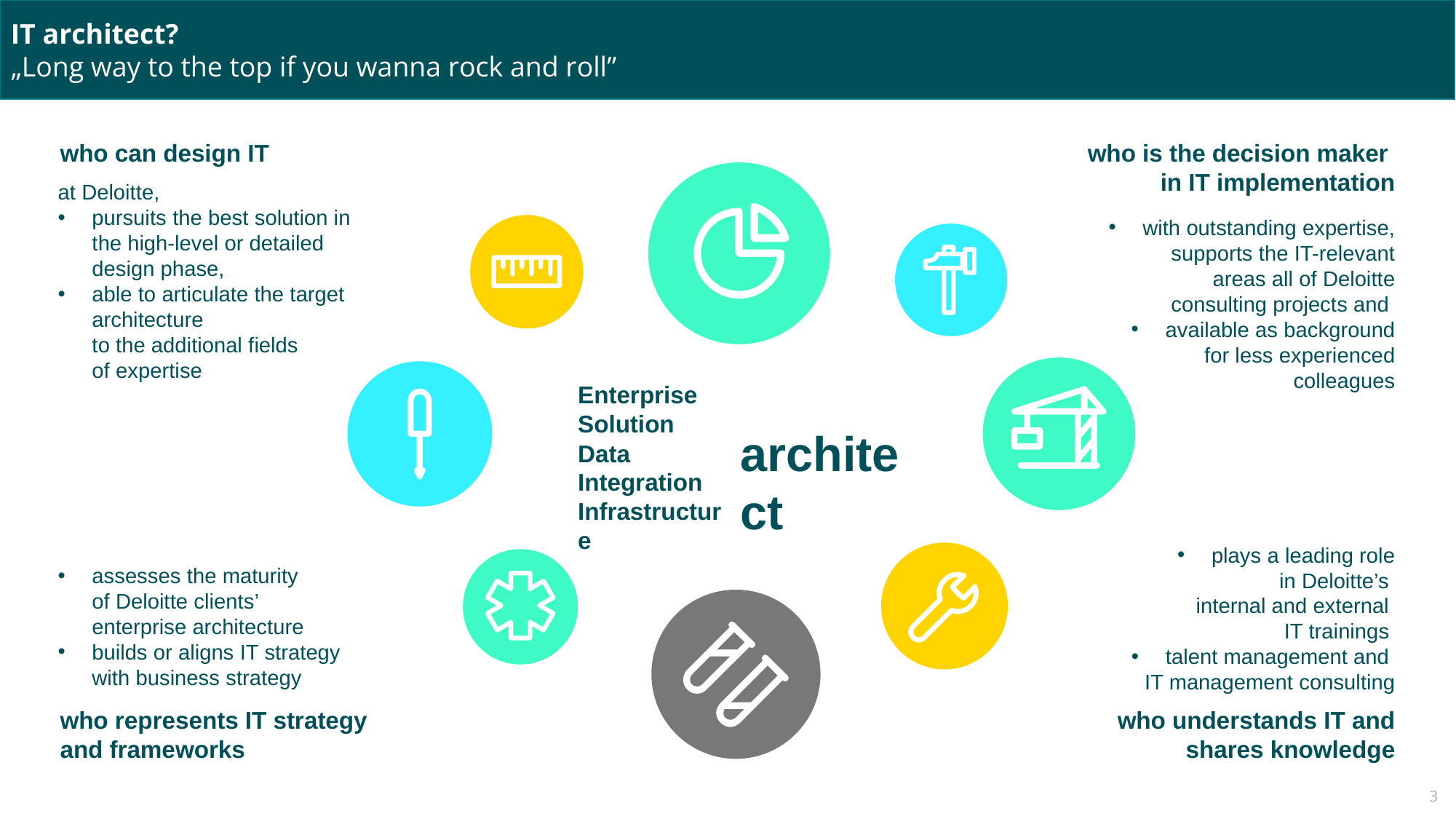

IT architect?
„Long way to the top if you wanna rock and roll”
who is the decision maker
in IT implementation
who can design IT

at Deloitte,
pursuits the best solution in the high-level or detailed design phase,
able to articulate the target architecture
to the additional fields
of expertise
with outstanding expertise, supports the IT-relevant areas all of Deloitte consulting projects and
available as background
 for less experienced colleagues

Enterprise
Solution
Data
Integration
Infrastructure
architect
plays a leading role
 in Deloitte’s
internal and external
IT trainings
talent management and
IT management consulting

assesses the maturity
of Deloitte clients’
enterprise architecture
builds or aligns IT strategy with business strategy

who understands IT and shares knowledge
who represents IT strategy and frameworks
3